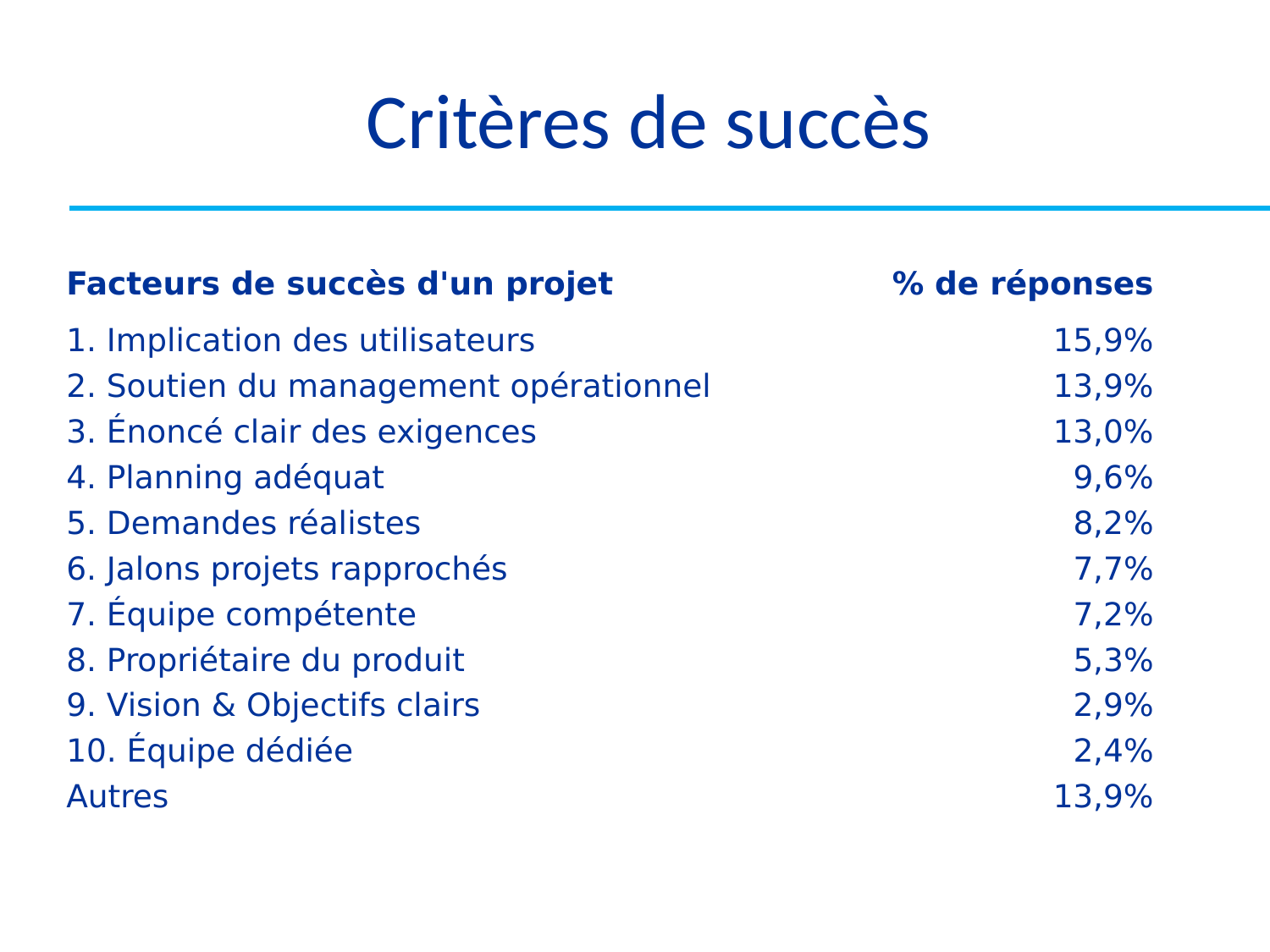

# Critères de succès

| Facteurs de succès d'un projet | % de réponses |
| --- | --- |
| 1. Implication des utilisateurs | 15,9% |
| 2. Soutien du management opérationnel | 13,9% |
| 3. Énoncé clair des exigences | 13,0% |
| 4. Planning adéquat | 9,6% |
| 5. Demandes réalistes | 8,2% |
| 6. Jalons projets rapprochés | 7,7% |
| 7. Équipe compétente | 7,2% |
| 8. Propriétaire du produit | 5,3% |
| 9. Vision & Objectifs clairs | 2,9% |
| 10. Équipe dédiée | 2,4% |
| Autres | 13,9% |